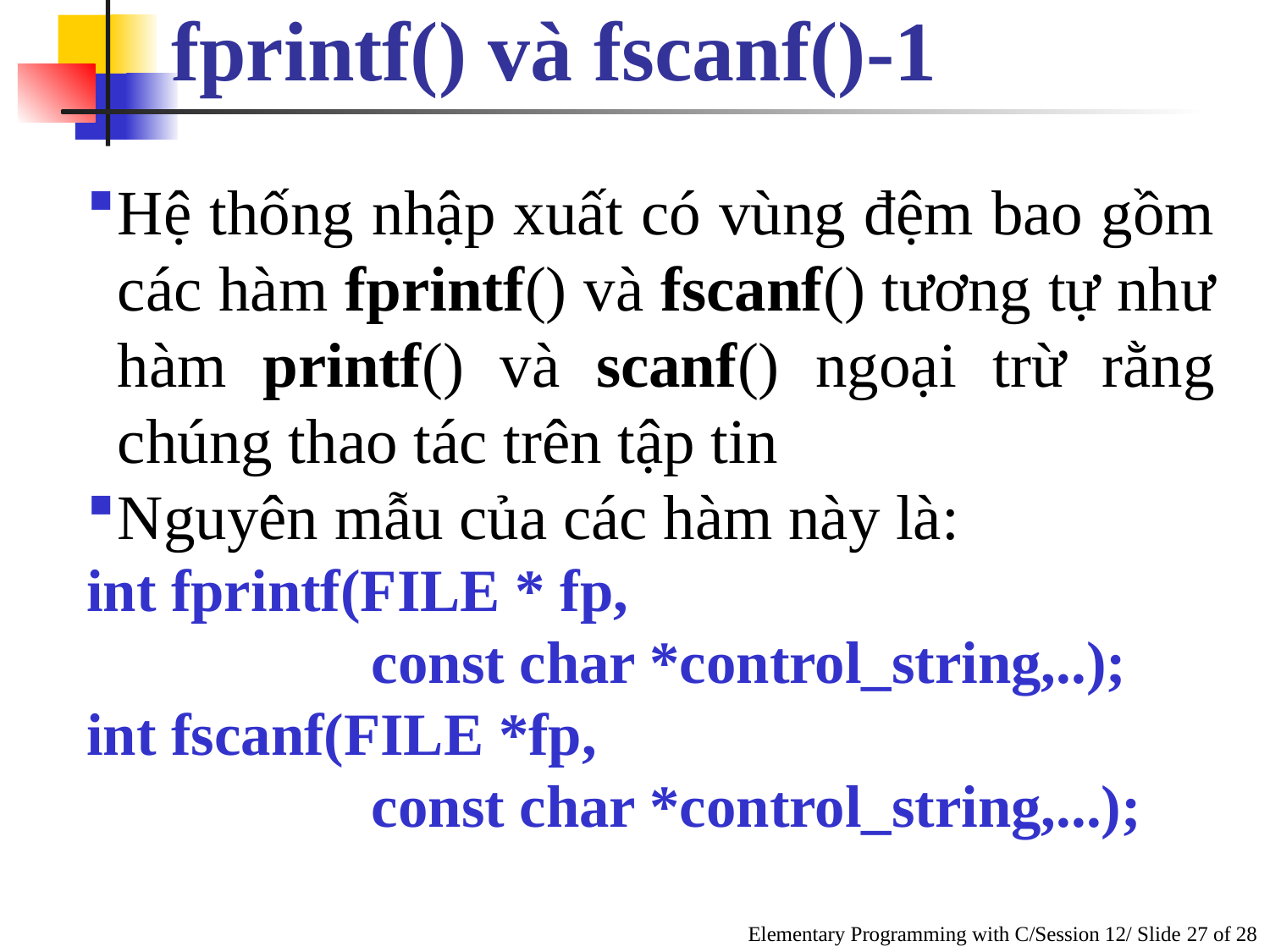

fprintf() và fscanf()-1
Hệ thống nhập xuất có vùng đệm bao gồm các hàm fprintf() và fscanf() tương tự như hàm printf() và scanf() ngoại trừ rằng chúng thao tác trên tập tin
Nguyên mẫu của các hàm này là:
int fprintf(FILE * fp,
			const char *control_string,..);
int fscanf(FILE *fp,
			const char *control_string,...);
Elementary Programming with C/Session 12/ Slide 27 of 28